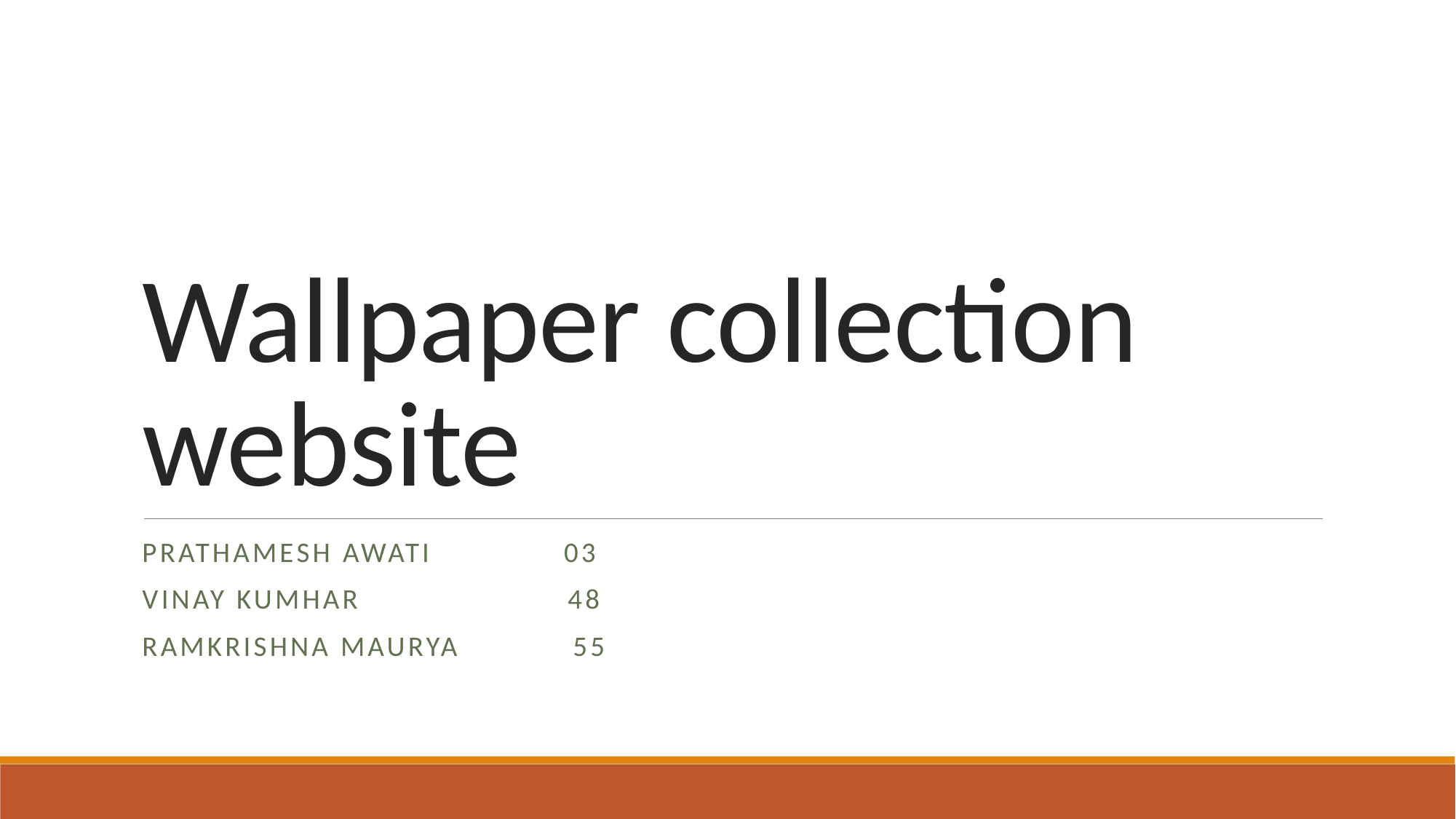

# Wallpaper collection website
Prathamesh awati              03
Vinay kumhar                      48
Ramkrishna Maurya            55